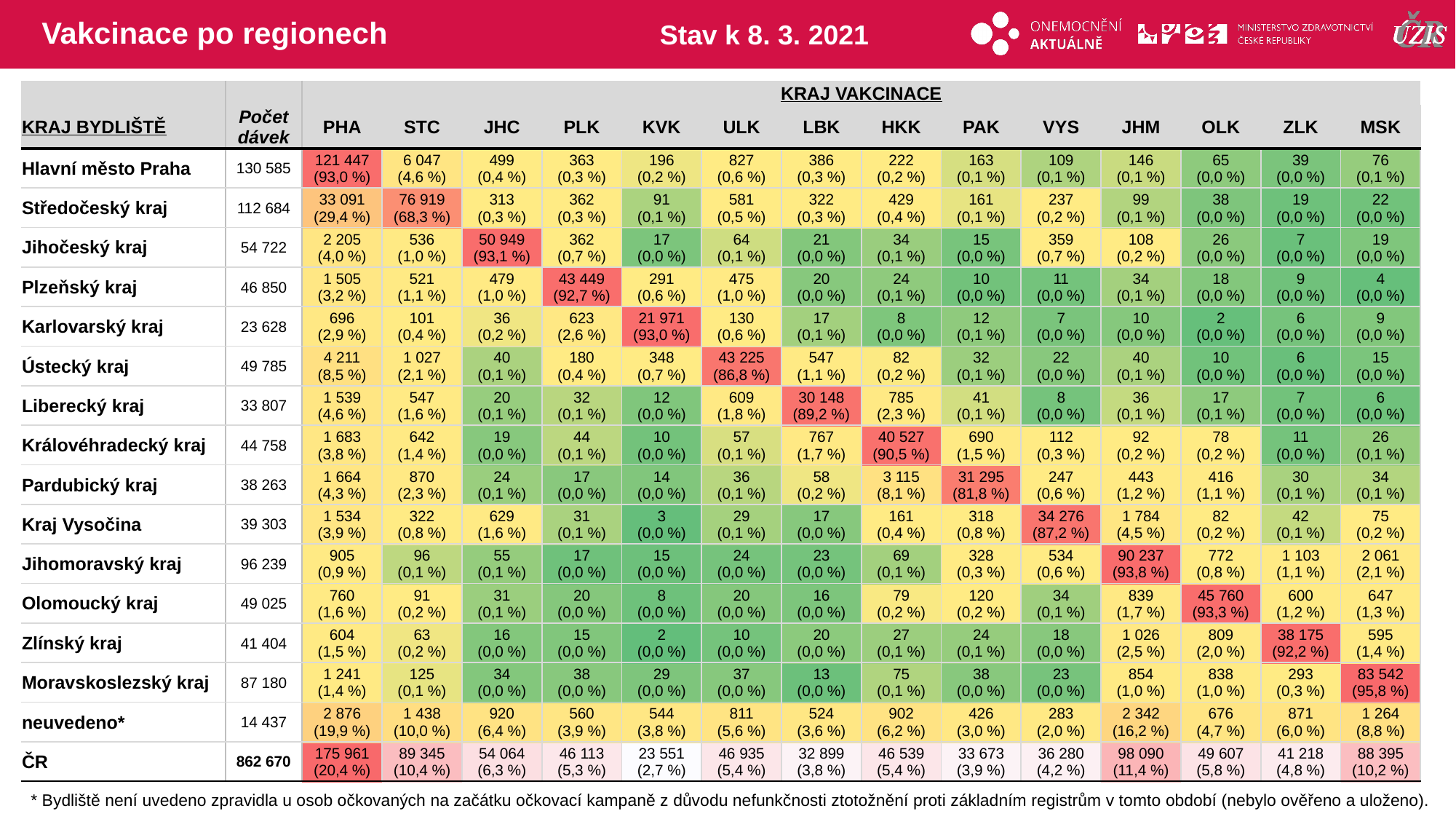

# Vakcinace po regionech
Stav k 8. 3. 2021
|  |  | KRAJ VAKCINACE |  |  |  |  |  |  |  |  |  |  |  |  |  |
| --- | --- | --- | --- | --- | --- | --- | --- | --- | --- | --- | --- | --- | --- | --- | --- |
| KRAJ BYDLIŠTĚ | Počet dávek | PHA | STC | JHC | PLK | KVK | ULK | LBK | HKK | PAK | VYS | JHM | OLK | ZLK | MSK |
| Hlavní město Praha | 130 585 | 121 447 (93,0 %) | 6 047 (4,6 %) | 499 (0,4 %) | 363 (0,3 %) | 196 (0,2 %) | 827 (0,6 %) | 386 (0,3 %) | 222 (0,2 %) | 163 (0,1 %) | 109 (0,1 %) | 146 (0,1 %) | 65 (0,0 %) | 39 (0,0 %) | 76 (0,1 %) |
| Středočeský kraj | 112 684 | 33 091 (29,4 %) | 76 919 (68,3 %) | 313 (0,3 %) | 362 (0,3 %) | 91 (0,1 %) | 581 (0,5 %) | 322 (0,3 %) | 429 (0,4 %) | 161 (0,1 %) | 237 (0,2 %) | 99 (0,1 %) | 38 (0,0 %) | 19 (0,0 %) | 22 (0,0 %) |
| Jihočeský kraj | 54 722 | 2 205 (4,0 %) | 536 (1,0 %) | 50 949 (93,1 %) | 362 (0,7 %) | 17 (0,0 %) | 64 (0,1 %) | 21 (0,0 %) | 34 (0,1 %) | 15 (0,0 %) | 359 (0,7 %) | 108 (0,2 %) | 26 (0,0 %) | 7 (0,0 %) | 19 (0,0 %) |
| Plzeňský kraj | 46 850 | 1 505 (3,2 %) | 521 (1,1 %) | 479 (1,0 %) | 43 449 (92,7 %) | 291 (0,6 %) | 475 (1,0 %) | 20 (0,0 %) | 24 (0,1 %) | 10 (0,0 %) | 11 (0,0 %) | 34 (0,1 %) | 18 (0,0 %) | 9 (0,0 %) | 4 (0,0 %) |
| Karlovarský kraj | 23 628 | 696 (2,9 %) | 101 (0,4 %) | 36 (0,2 %) | 623 (2,6 %) | 21 971 (93,0 %) | 130 (0,6 %) | 17 (0,1 %) | 8 (0,0 %) | 12 (0,1 %) | 7 (0,0 %) | 10 (0,0 %) | 2 (0,0 %) | 6 (0,0 %) | 9 (0,0 %) |
| Ústecký kraj | 49 785 | 4 211 (8,5 %) | 1 027 (2,1 %) | 40 (0,1 %) | 180 (0,4 %) | 348 (0,7 %) | 43 225 (86,8 %) | 547 (1,1 %) | 82 (0,2 %) | 32 (0,1 %) | 22 (0,0 %) | 40 (0,1 %) | 10 (0,0 %) | 6 (0,0 %) | 15 (0,0 %) |
| Liberecký kraj | 33 807 | 1 539 (4,6 %) | 547 (1,6 %) | 20 (0,1 %) | 32 (0,1 %) | 12 (0,0 %) | 609 (1,8 %) | 30 148 (89,2 %) | 785 (2,3 %) | 41 (0,1 %) | 8 (0,0 %) | 36 (0,1 %) | 17 (0,1 %) | 7 (0,0 %) | 6 (0,0 %) |
| Královéhradecký kraj | 44 758 | 1 683 (3,8 %) | 642 (1,4 %) | 19 (0,0 %) | 44 (0,1 %) | 10 (0,0 %) | 57 (0,1 %) | 767 (1,7 %) | 40 527 (90,5 %) | 690 (1,5 %) | 112 (0,3 %) | 92 (0,2 %) | 78 (0,2 %) | 11 (0,0 %) | 26 (0,1 %) |
| Pardubický kraj | 38 263 | 1 664 (4,3 %) | 870 (2,3 %) | 24 (0,1 %) | 17 (0,0 %) | 14 (0,0 %) | 36 (0,1 %) | 58 (0,2 %) | 3 115 (8,1 %) | 31 295 (81,8 %) | 247 (0,6 %) | 443 (1,2 %) | 416 (1,1 %) | 30 (0,1 %) | 34 (0,1 %) |
| Kraj Vysočina | 39 303 | 1 534 (3,9 %) | 322 (0,8 %) | 629 (1,6 %) | 31 (0,1 %) | 3 (0,0 %) | 29 (0,1 %) | 17 (0,0 %) | 161 (0,4 %) | 318 (0,8 %) | 34 276 (87,2 %) | 1 784 (4,5 %) | 82 (0,2 %) | 42 (0,1 %) | 75 (0,2 %) |
| Jihomoravský kraj | 96 239 | 905 (0,9 %) | 96 (0,1 %) | 55 (0,1 %) | 17 (0,0 %) | 15 (0,0 %) | 24 (0,0 %) | 23 (0,0 %) | 69 (0,1 %) | 328 (0,3 %) | 534 (0,6 %) | 90 237 (93,8 %) | 772 (0,8 %) | 1 103 (1,1 %) | 2 061 (2,1 %) |
| Olomoucký kraj | 49 025 | 760 (1,6 %) | 91 (0,2 %) | 31 (0,1 %) | 20 (0,0 %) | 8 (0,0 %) | 20 (0,0 %) | 16 (0,0 %) | 79 (0,2 %) | 120 (0,2 %) | 34 (0,1 %) | 839 (1,7 %) | 45 760 (93,3 %) | 600 (1,2 %) | 647 (1,3 %) |
| Zlínský kraj | 41 404 | 604 (1,5 %) | 63 (0,2 %) | 16 (0,0 %) | 15 (0,0 %) | 2 (0,0 %) | 10 (0,0 %) | 20 (0,0 %) | 27 (0,1 %) | 24 (0,1 %) | 18 (0,0 %) | 1 026 (2,5 %) | 809 (2,0 %) | 38 175 (92,2 %) | 595 (1,4 %) |
| Moravskoslezský kraj | 87 180 | 1 241 (1,4 %) | 125 (0,1 %) | 34 (0,0 %) | 38 (0,0 %) | 29 (0,0 %) | 37 (0,0 %) | 13 (0,0 %) | 75 (0,1 %) | 38 (0,0 %) | 23 (0,0 %) | 854 (1,0 %) | 838 (1,0 %) | 293 (0,3 %) | 83 542 (95,8 %) |
| neuvedeno\* | 14 437 | 2 876 (19,9 %) | 1 438 (10,0 %) | 920 (6,4 %) | 560 (3,9 %) | 544 (3,8 %) | 811 (5,6 %) | 524 (3,6 %) | 902 (6,2 %) | 426 (3,0 %) | 283 (2,0 %) | 2 342 (16,2 %) | 676 (4,7 %) | 871 (6,0 %) | 1 264 (8,8 %) |
| ČR | 862 670 | 175 961 (20,4 %) | 89 345 (10,4 %) | 54 064 (6,3 %) | 46 113 (5,3 %) | 23 551 (2,7 %) | 46 935 (5,4 %) | 32 899 (3,8 %) | 46 539 (5,4 %) | 33 673 (3,9 %) | 36 280 (4,2 %) | 98 090 (11,4 %) | 49 607 (5,8 %) | 41 218 (4,8 %) | 88 395 (10,2 %) |
|  |  |  |  |  |  |  |  |  |  |  |  |  |  |
| --- | --- | --- | --- | --- | --- | --- | --- | --- | --- | --- | --- | --- | --- |
|  |  |  |  |  |  |  |  |  |  |  |  |  |  |
|  |  |  |  |  |  |  |  |  |  |  |  |  |  |
|  |  |  |  |  |  |  |  |  |  |  |  |  |  |
|  |  |  |  |  |  |  |  |  |  |  |  |  |  |
|  |  |  |  |  |  |  |  |  |  |  |  |  |  |
|  |  |  |  |  |  |  |  |  |  |  |  |  |  |
|  |  |  |  |  |  |  |  |  |  |  |  |  |  |
|  |  |  |  |  |  |  |  |  |  |  |  |  |  |
|  |  |  |  |  |  |  |  |  |  |  |  |  |  |
|  |  |  |  |  |  |  |  |  |  |  |  |  |  |
|  |  |  |  |  |  |  |  |  |  |  |  |  |  |
|  |  |  |  |  |  |  |  |  |  |  |  |  |  |
|  |  |  |  |  |  |  |  |  |  |  |  |  |  |
|  |  |  |  |  |  |  |  |  |  |  |  |  |  |
|  |  |  |  |  |  |  |  |  |  |  |  |  |  |
* Bydliště není uvedeno zpravidla u osob očkovaných na začátku očkovací kampaně z důvodu nefunkčnosti ztotožnění proti základním registrům v tomto období (nebylo ověřeno a uloženo).